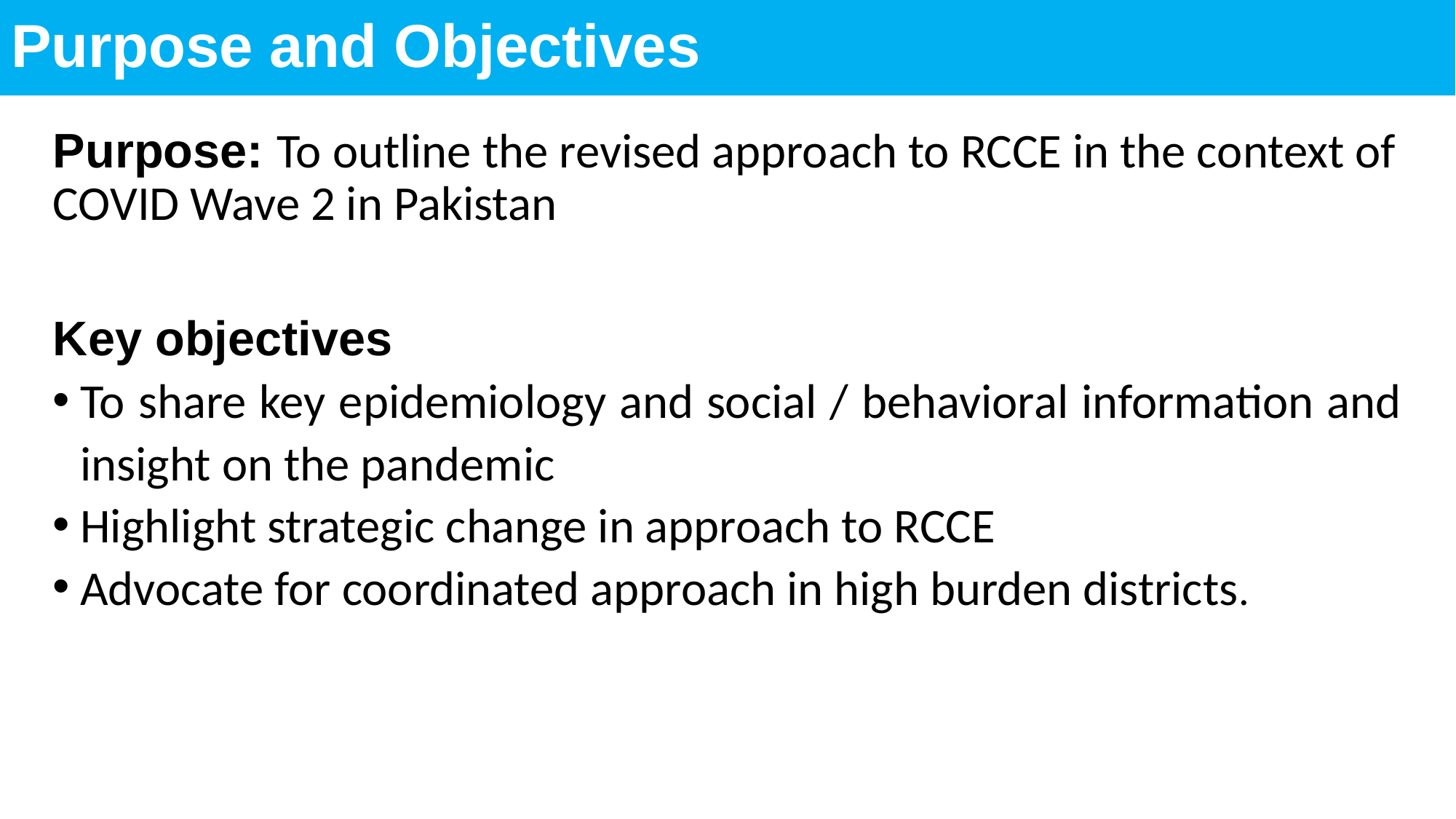

# Purpose and Objectives
Purpose: To outline the revised approach to RCCE in the context of COVID Wave 2 in Pakistan

Key objectives
To share key epidemiology and social / behavioral information and insight on the pandemic
Highlight strategic change in approach to RCCE
Advocate for coordinated approach in high burden districts.